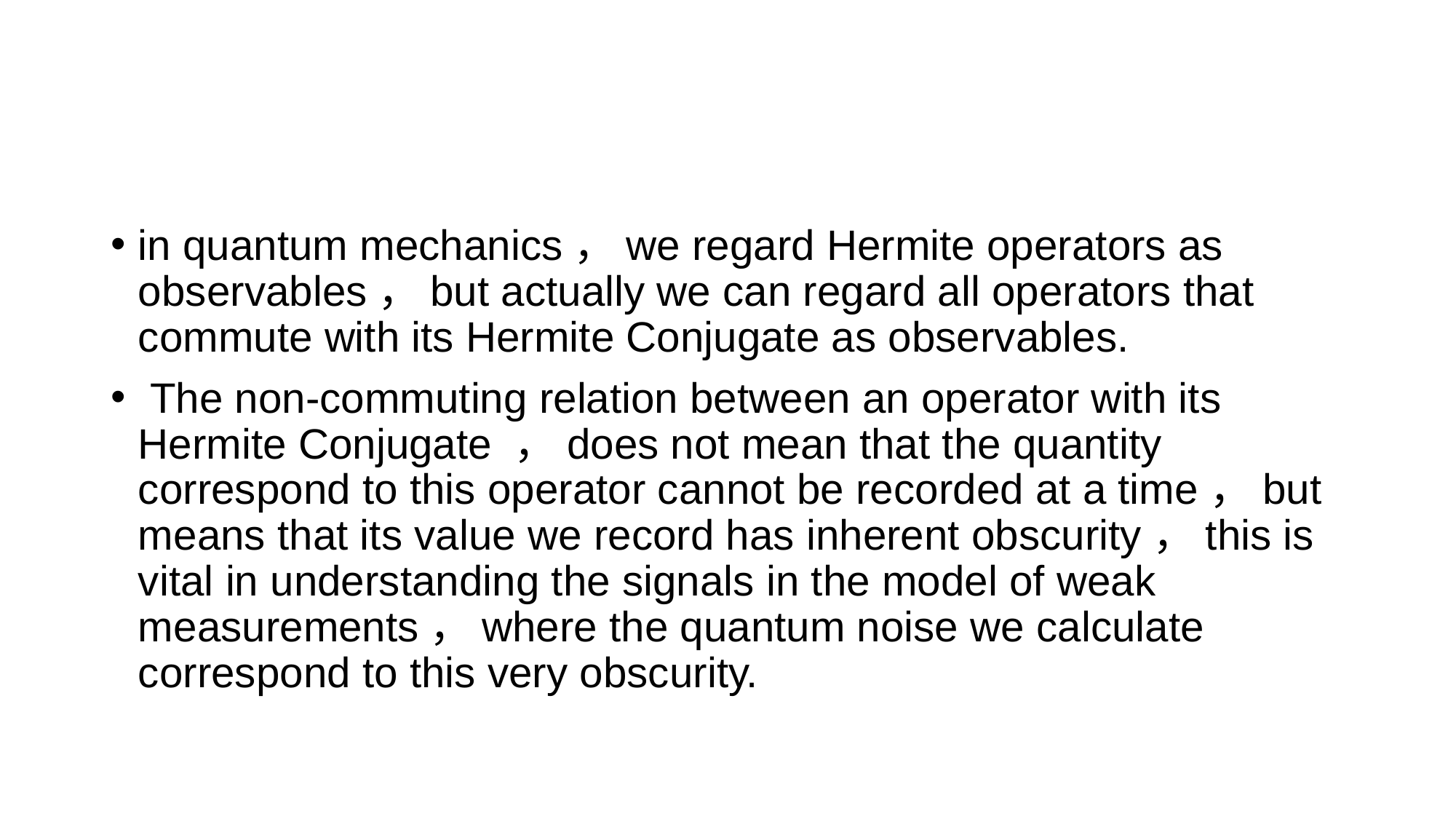

#
in quantum mechanics，we regard Hermite operators as observables，but actually we can regard all operators that commute with its Hermite Conjugate as observables.
 The non-commuting relation between an operator with its Hermite Conjugate ，does not mean that the quantity correspond to this operator cannot be recorded at a time，but means that its value we record has inherent obscurity，this is vital in understanding the signals in the model of weak measurements，where the quantum noise we calculate correspond to this very obscurity.